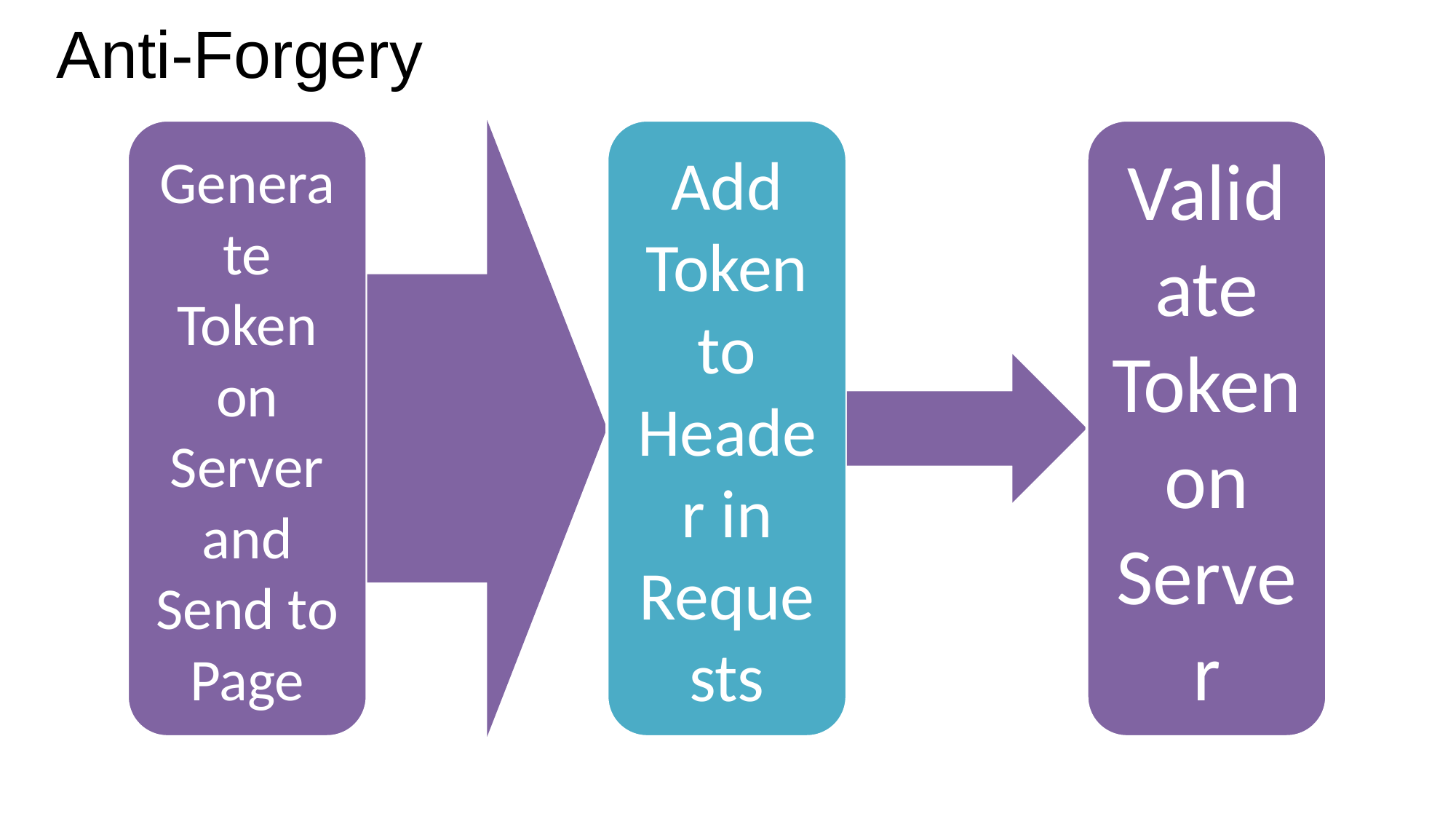

# Anti-Forgery
Generate Token on Server and Send to Page
Add Token to Header in Requests
Validate Token on Server